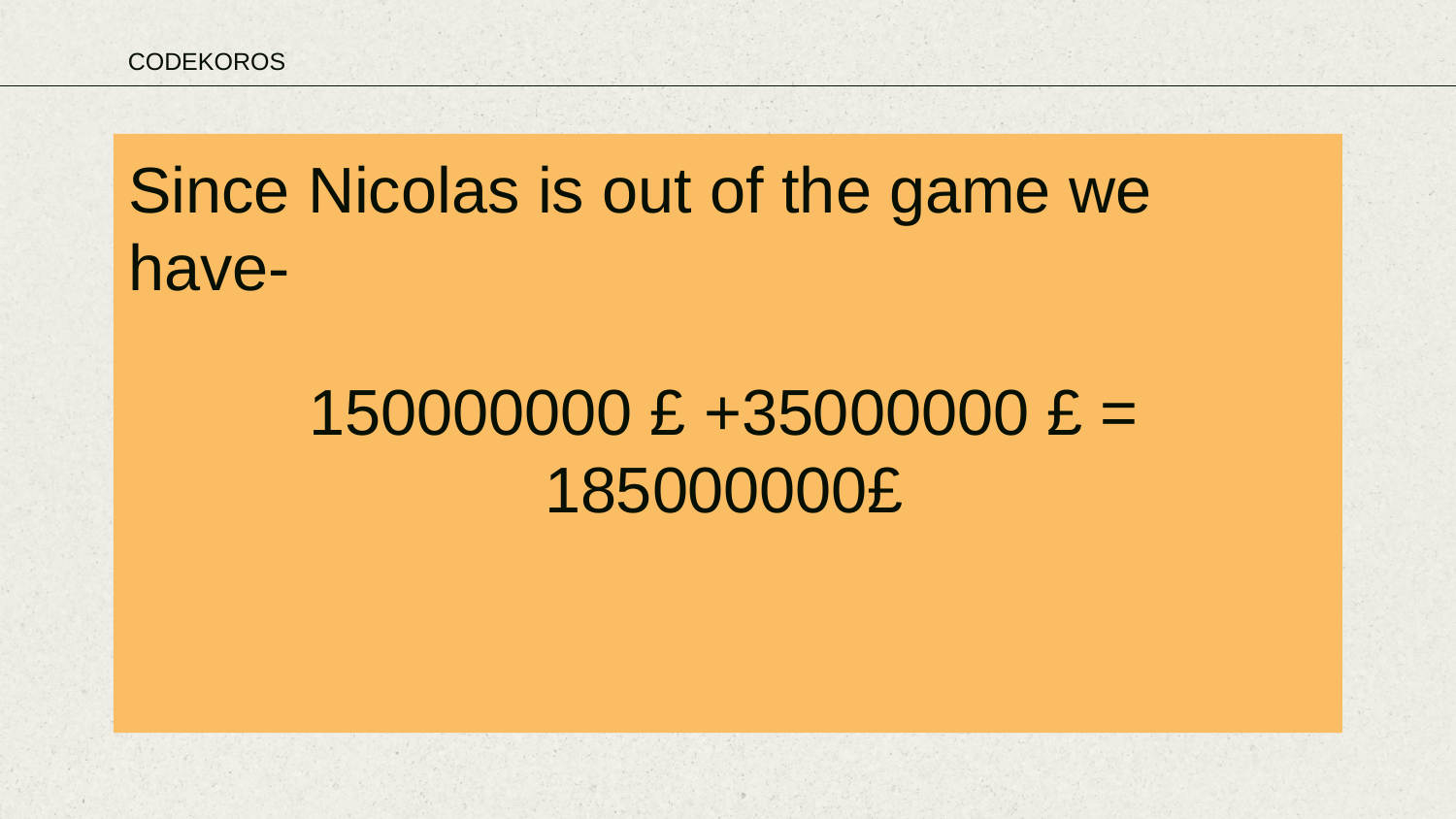

CODEKOROS

# Since Nicolas is out of the game we have-
150000000 £ +35000000 £ =
185000000£